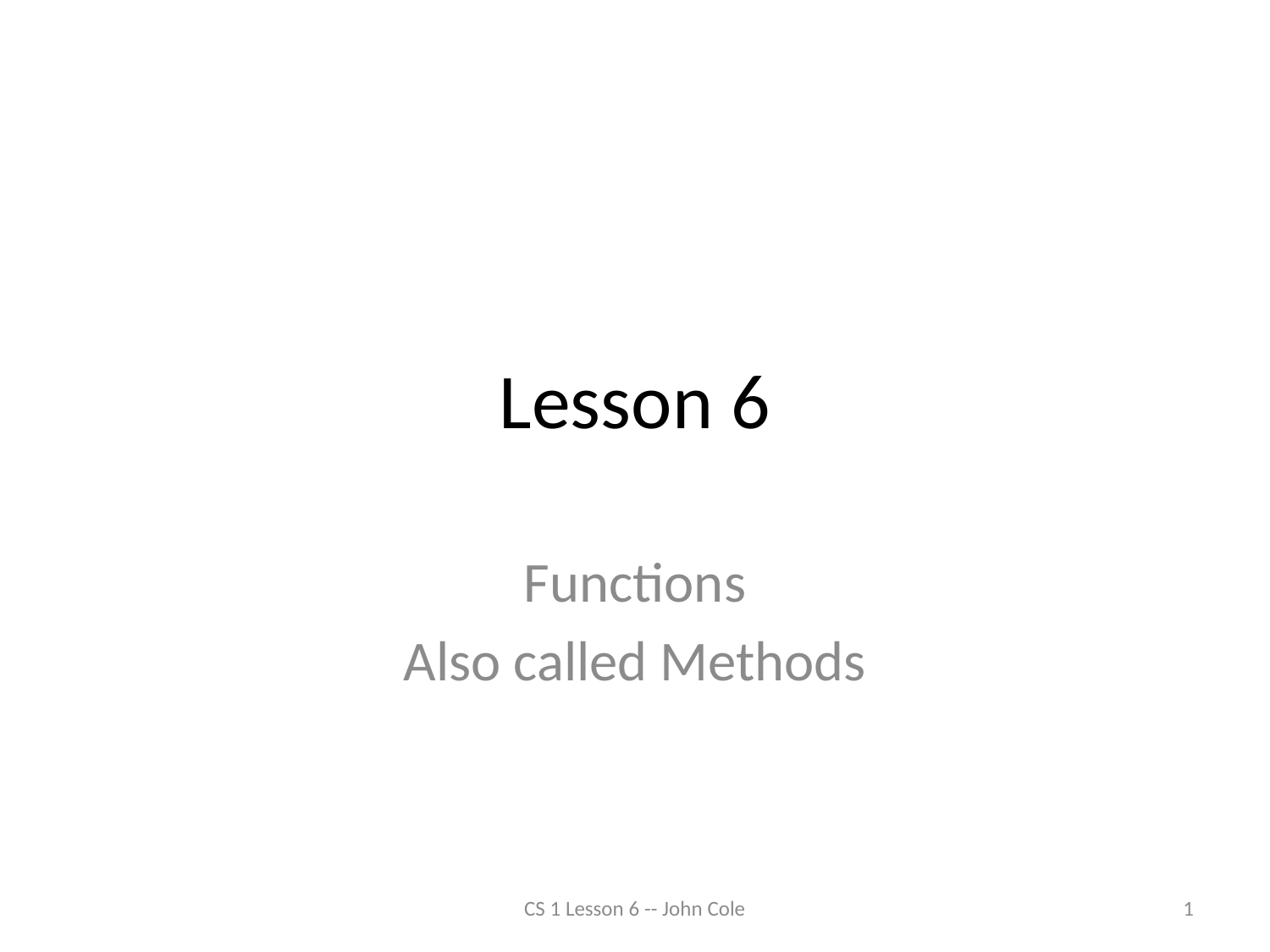

# Lesson 6
Functions
Also called Methods
CS 1 Lesson 6 -- John Cole
1